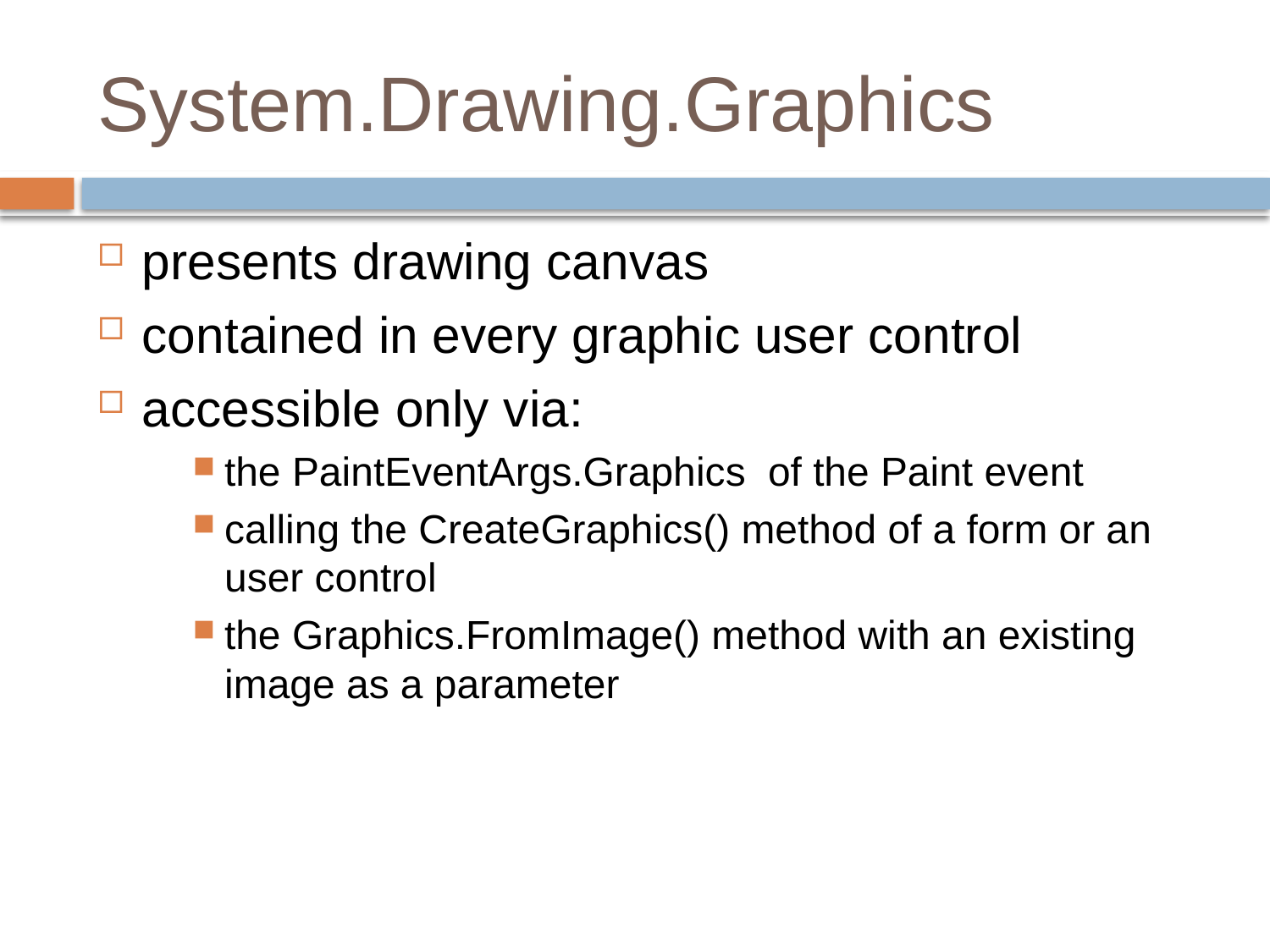

# System.Drawing.Graphics
presents drawing canvas
contained in every graphic user control
accessible only via:
the PaintEventArgs.Graphics  of the Paint event
calling the CreateGraphics() method of a form or an user control
the Graphics.FromImage() method with an existing image as a parameter